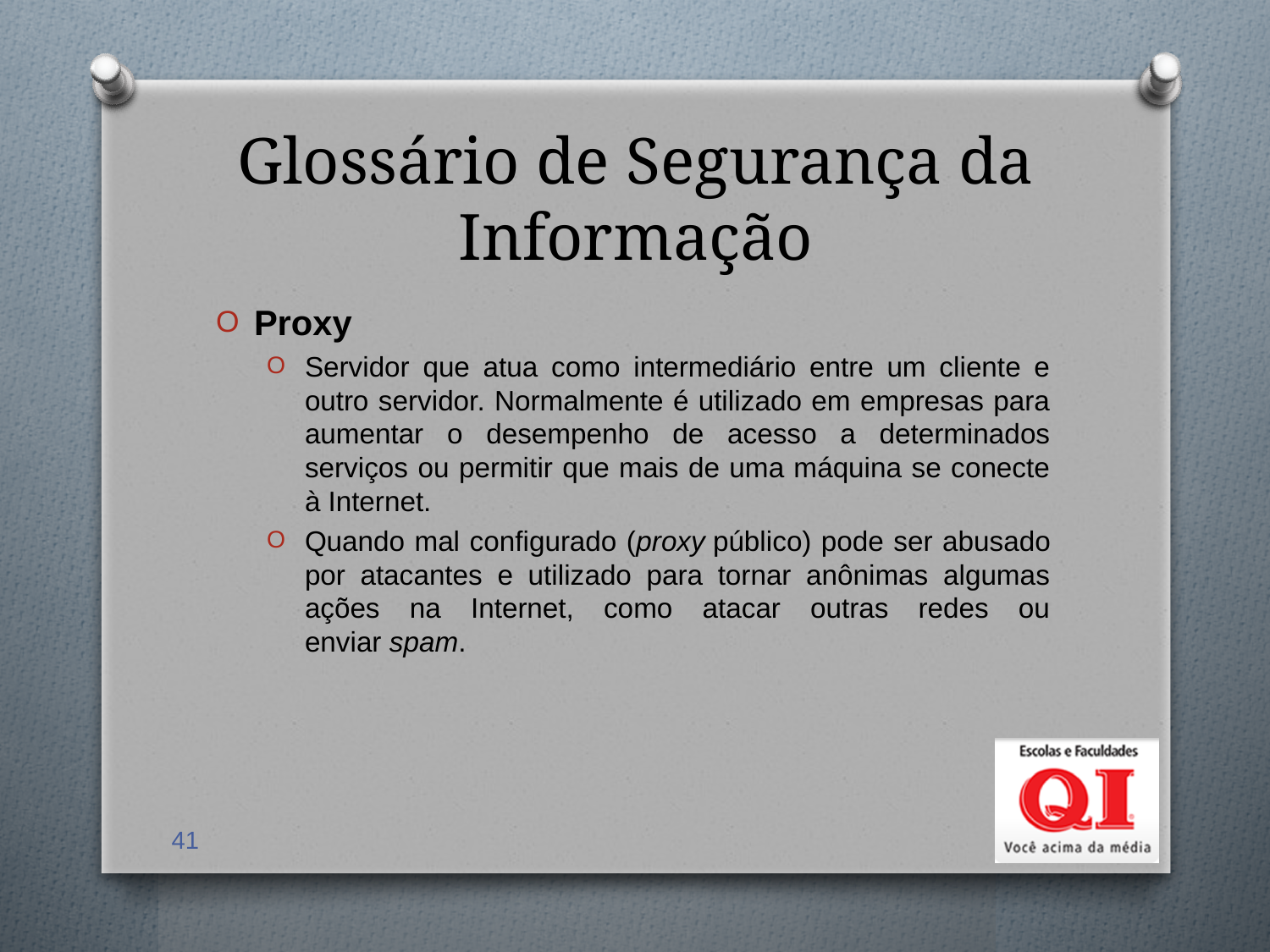

# Glossário de Segurança da Informação
Proxy
Servidor que atua como intermediário entre um cliente e outro servidor. Normalmente é utilizado em empresas para aumentar o desempenho de acesso a determinados serviços ou permitir que mais de uma máquina se conecte à Internet.
Quando mal configurado (proxy público) pode ser abusado por atacantes e utilizado para tornar anônimas algumas ações na Internet, como atacar outras redes ou enviar spam.

41